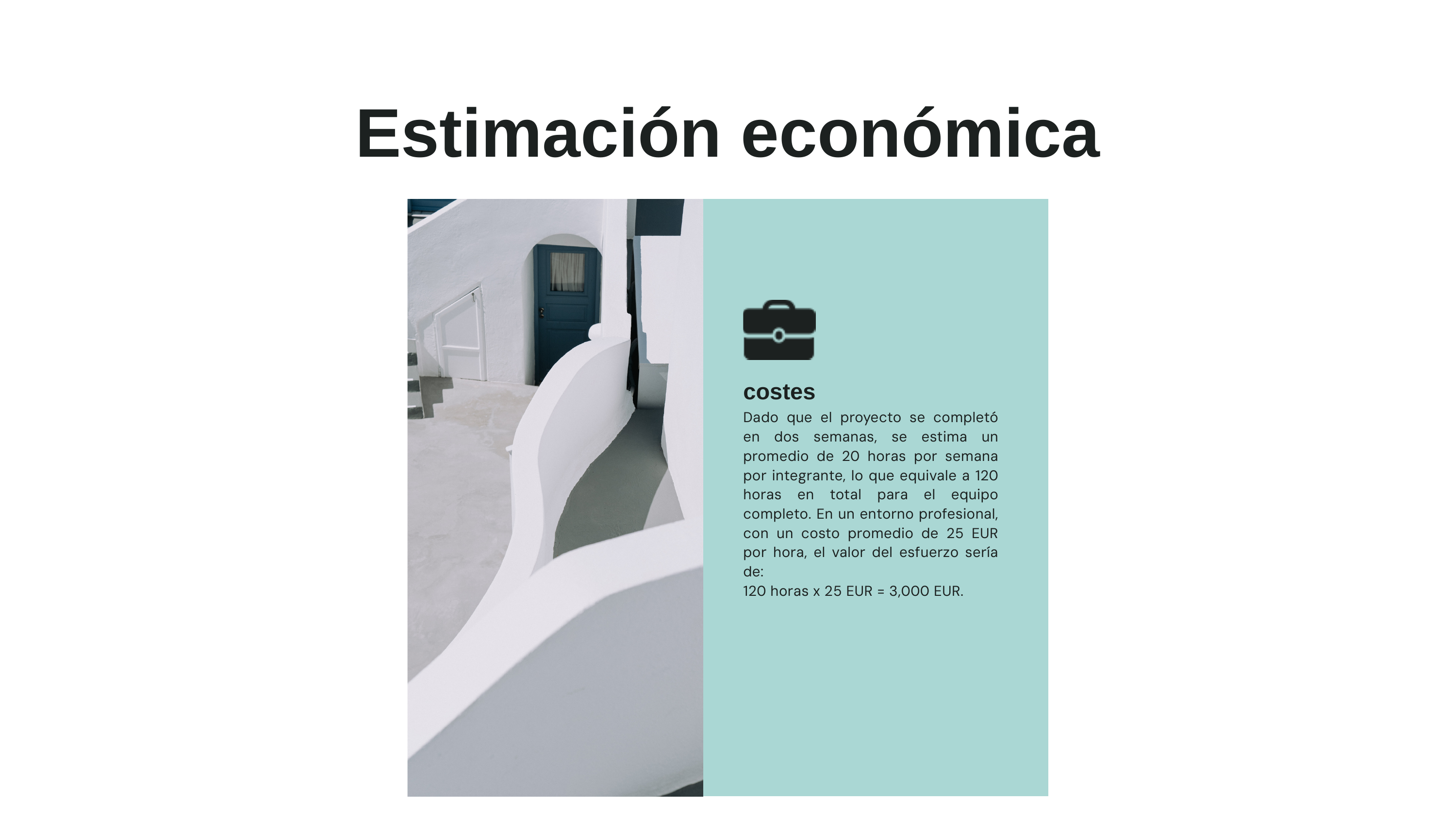

Estimación económica

costes
Dado que el proyecto se completó en dos semanas, se estima un promedio de 20 horas por semana por integrante, lo que equivale a 120 horas en total para el equipo completo. En un entorno profesional, con un costo promedio de 25 EUR por hora, el valor del esfuerzo sería de:
120 horas x 25 EUR = 3,000 EUR.